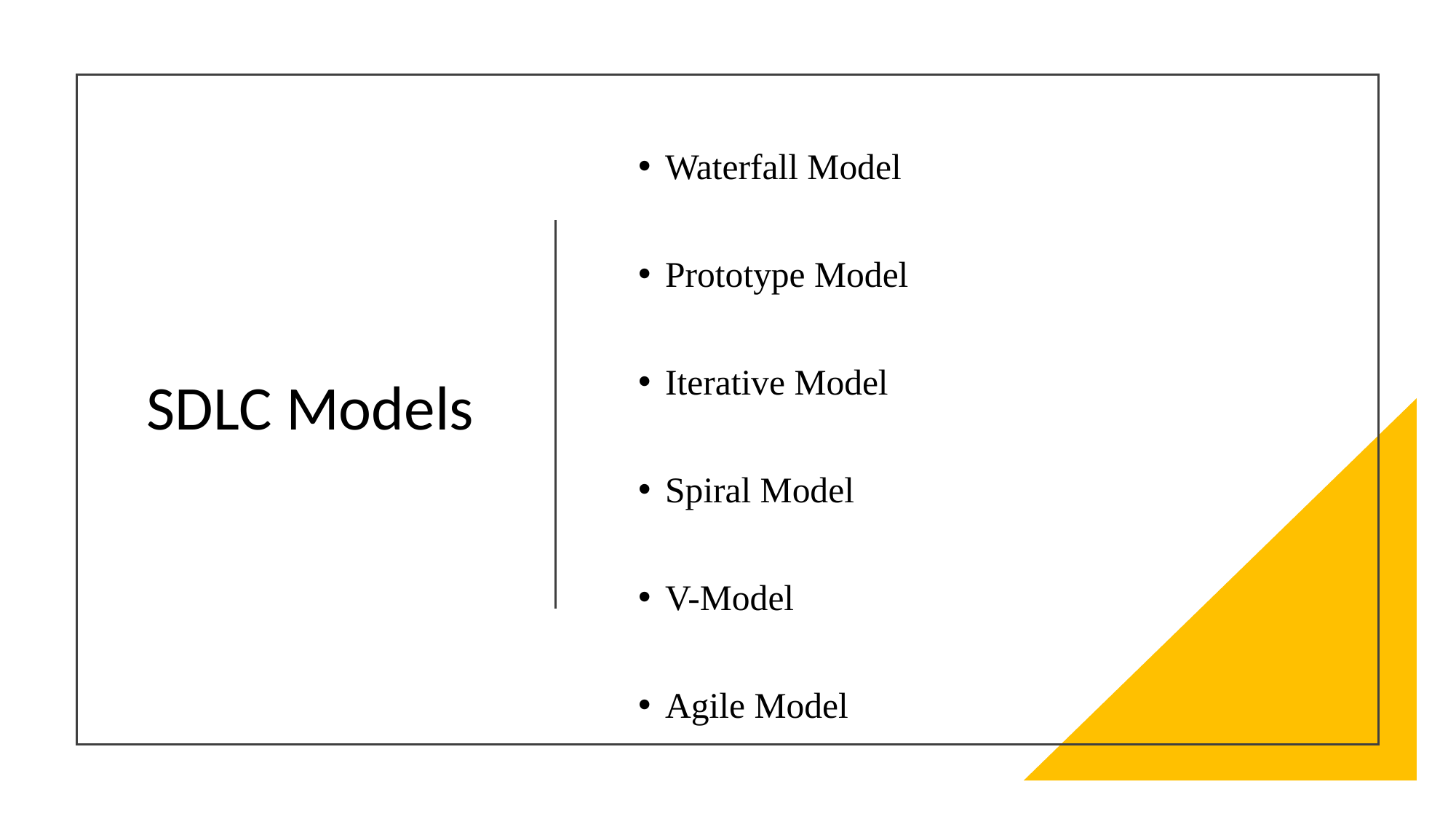

# SDLC Models
Waterfall Model

Prototype Model

Iterative Model

Spiral Model

V-Model

Agile Model